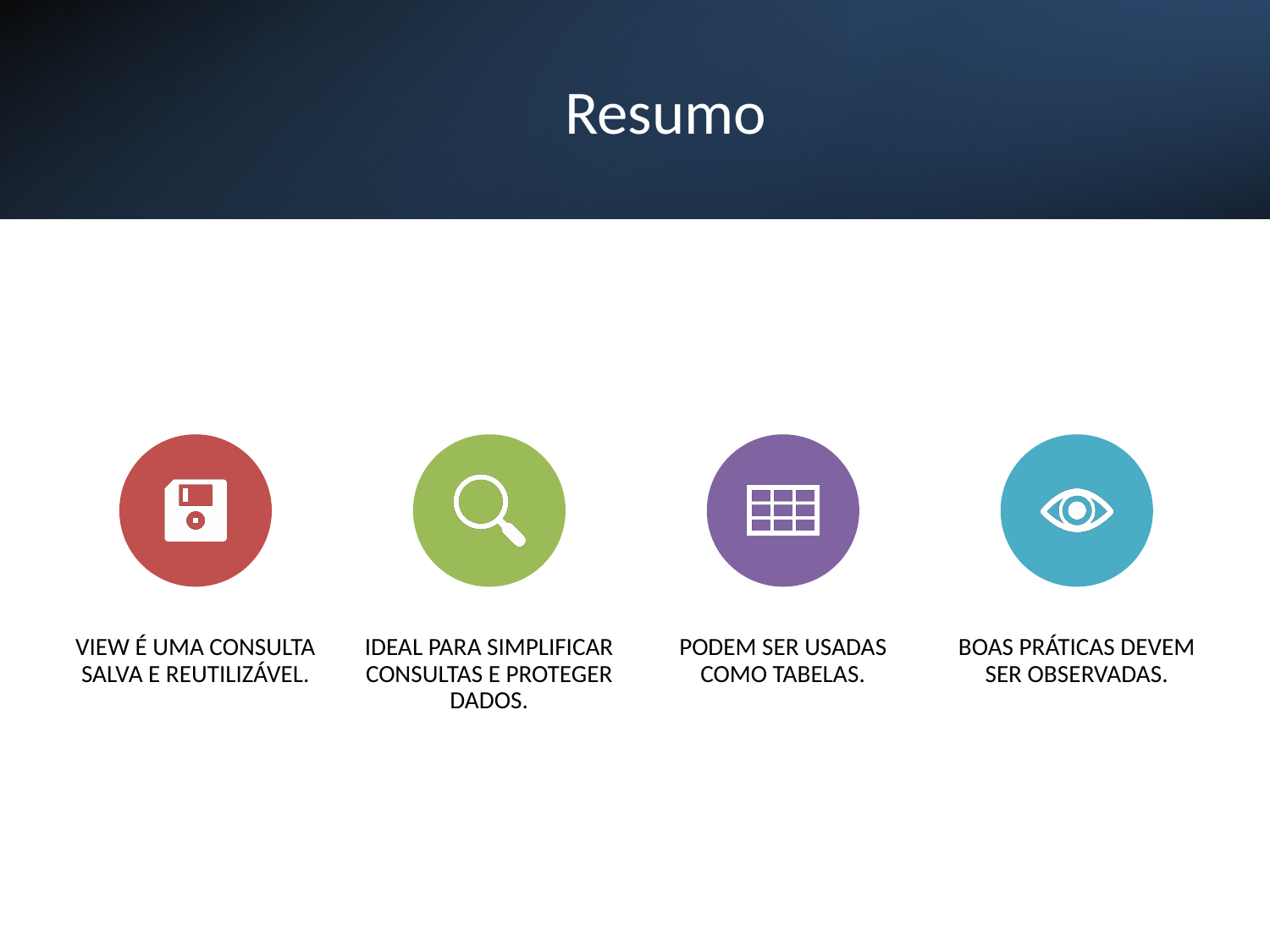

# Resumo
View é uma consulta salva e reutilizável.
Ideal para simplificar consultas e proteger dados.
Podem ser usadas como tabelas.
Boas práticas devem ser observadas.